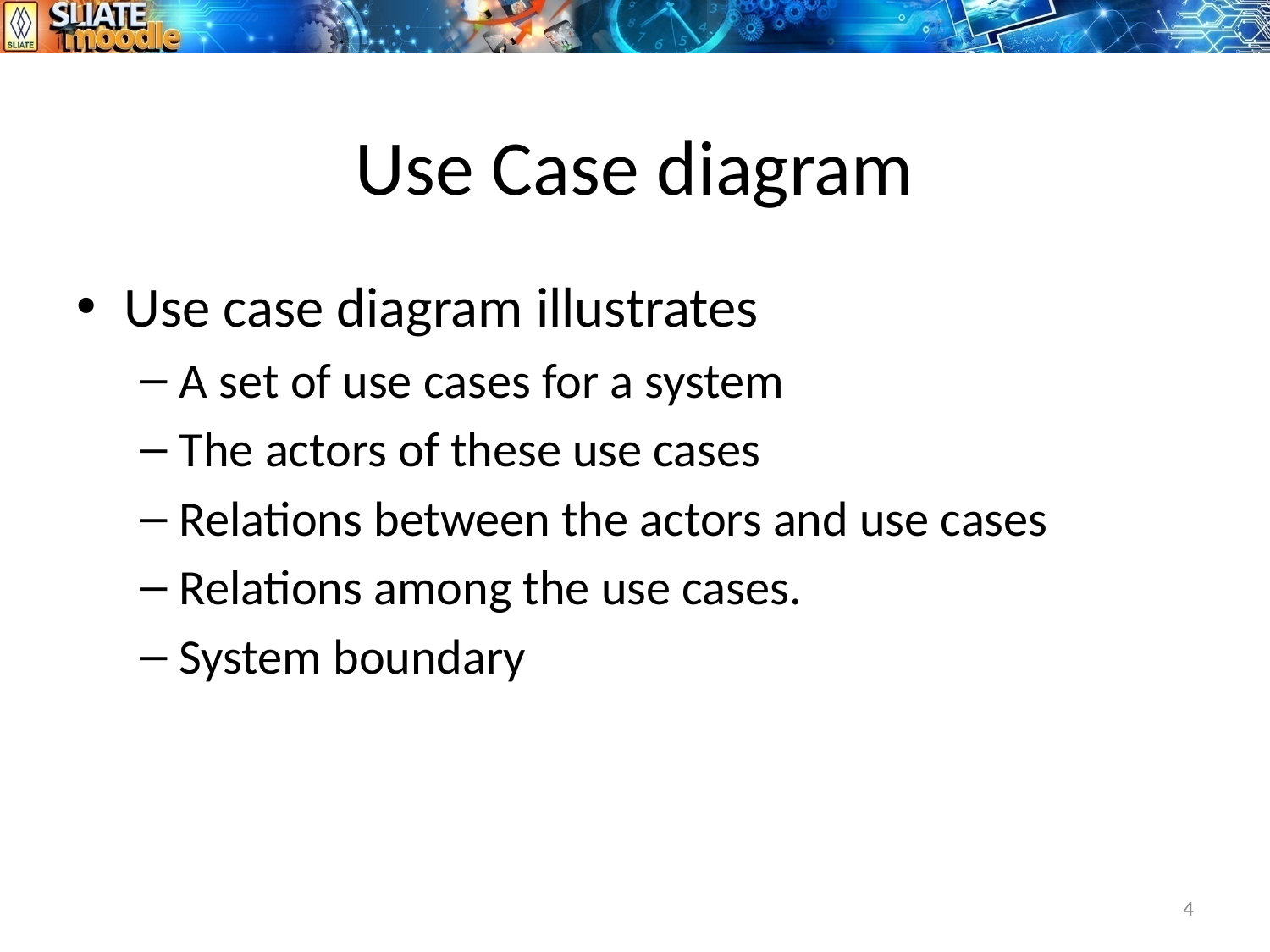

# Use Case diagram
Use case diagram illustrates
A set of use cases for a system
The actors of these use cases
Relations between the actors and use cases
Relations among the use cases.
System boundary
4